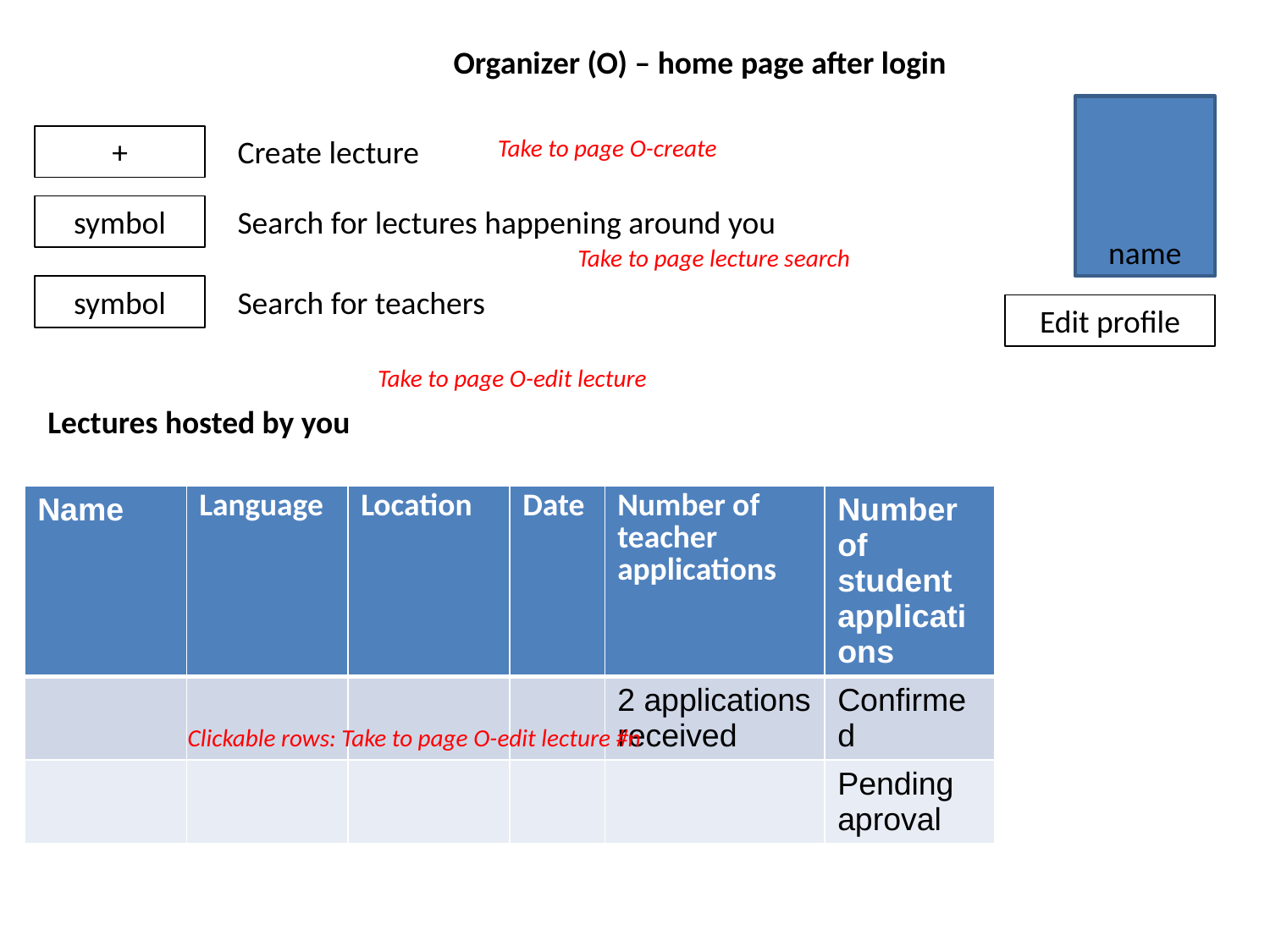

Organizer (O) – home page after login

+
Create lecture
Take to page O-create
symbol
Search for lectures happening around you
name
Take to page lecture search
symbol
Search for teachers
Edit profile
Take to page O-edit lecture
Lectures hosted by you
| Name | Language | Location | Date | Number of teacher applications | Number of student applications |
| --- | --- | --- | --- | --- | --- |
|  |  |  |  | 2 applications received | Confirmed |
|  |  |  |  |  | Pending aproval |
Clickable rows: Take to page O-edit lecture #n